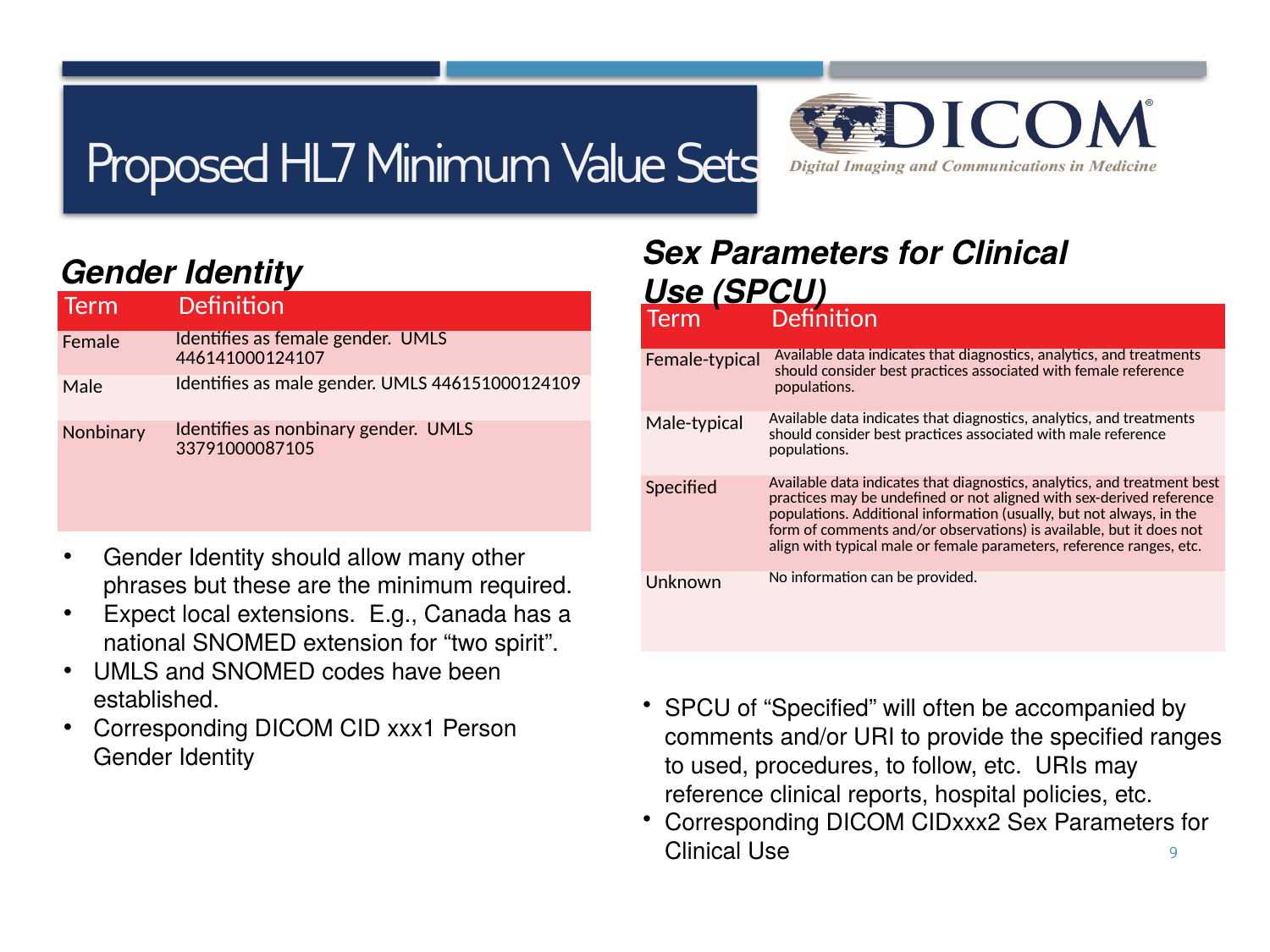

# Proposed HL7 Minimum Value Sets
Sex Parameters for Clinical Use (SPCU)
Gender Identity
| Term | Definition |
| --- | --- |
| Female | Identifies as female gender. UMLS 446141000124107 |
| Male | Identifies as male gender. UMLS 446151000124109 |
| Nonbinary | Identifies as nonbinary gender. UMLS 33791000087105 |
| Term | Definition |
| --- | --- |
| Female-typical | Available data indicates that diagnostics, analytics, and treatments should consider best practices associated with female reference populations. |
| Male-typical | Available data indicates that diagnostics, analytics, and treatments should consider best practices associated with male reference populations. |
| Specified | Available data indicates that diagnostics, analytics, and treatment best practices may be undefined or not aligned with sex-derived reference populations. Additional information (usually, but not always, in the form of comments and/or observations) is available, but it does not align with typical male or female parameters, reference ranges, etc. |
| Unknown | No information can be provided. |

Gender Identity should allow many other phrases but these are the minimum required.
Expect local extensions.  E.g., Canada has a national SNOMED extension for “two spirit”.
UMLS and SNOMED codes have been established.
Corresponding DICOM CID xxx1 Person Gender Identity

SPCU of “Specified” will often be accompanied by comments and/or URI to provide the specified ranges to used, procedures, to follow, etc.  URIs may reference clinical reports, hospital policies, etc.
Corresponding DICOM CIDxxx2 Sex Parameters for Clinical Use
9